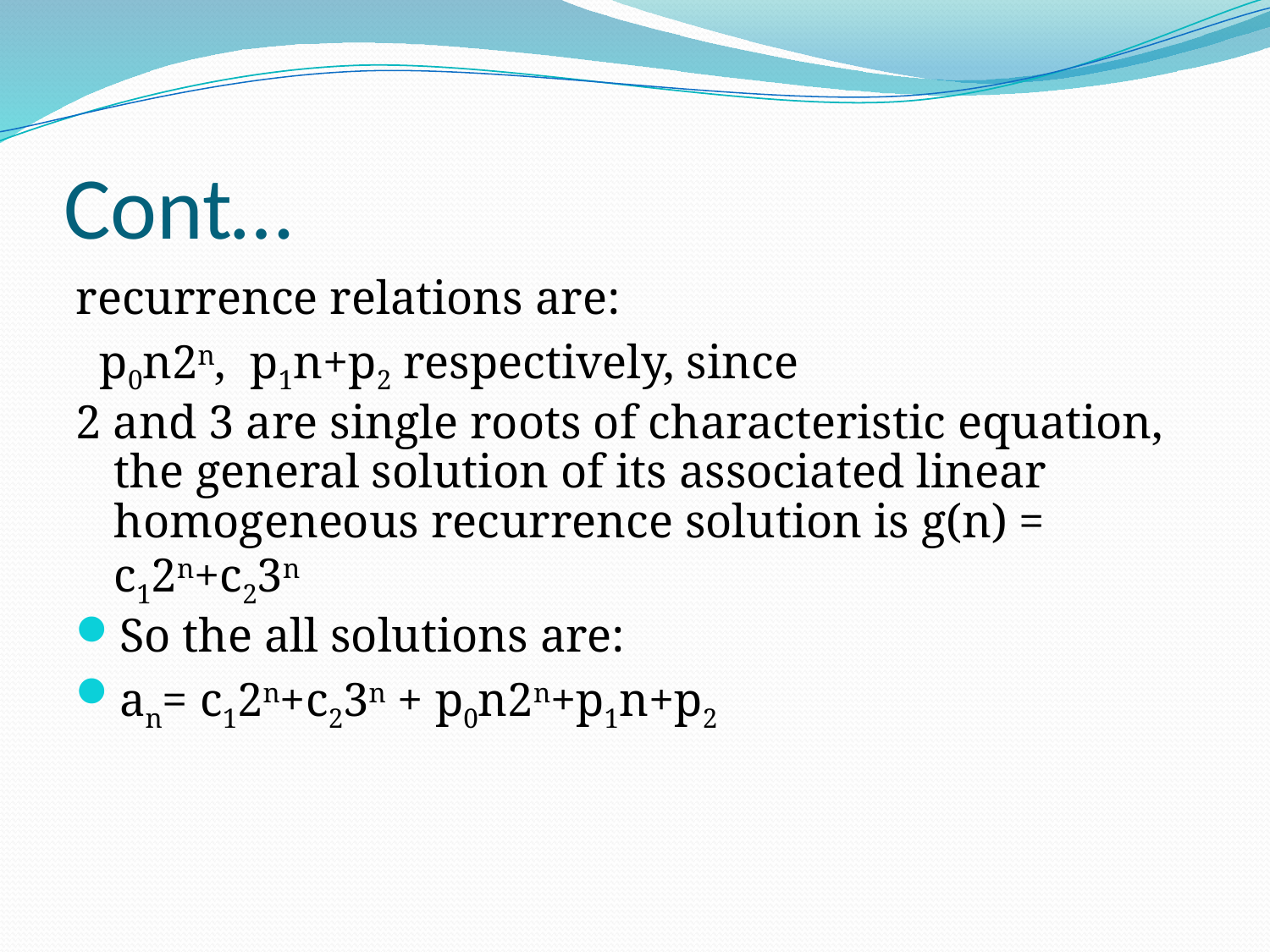

# Cont…
recurrence relations are:
  p0n2n,  p1n+p2 respectively, since
2 and 3 are single roots of characteristic equation, the general solution of its associated linear homogeneous recurrence solution is g(n) = c12n+c23n
So the all solutions are:
an= c12n+c23n + p0n2n+p1n+p2